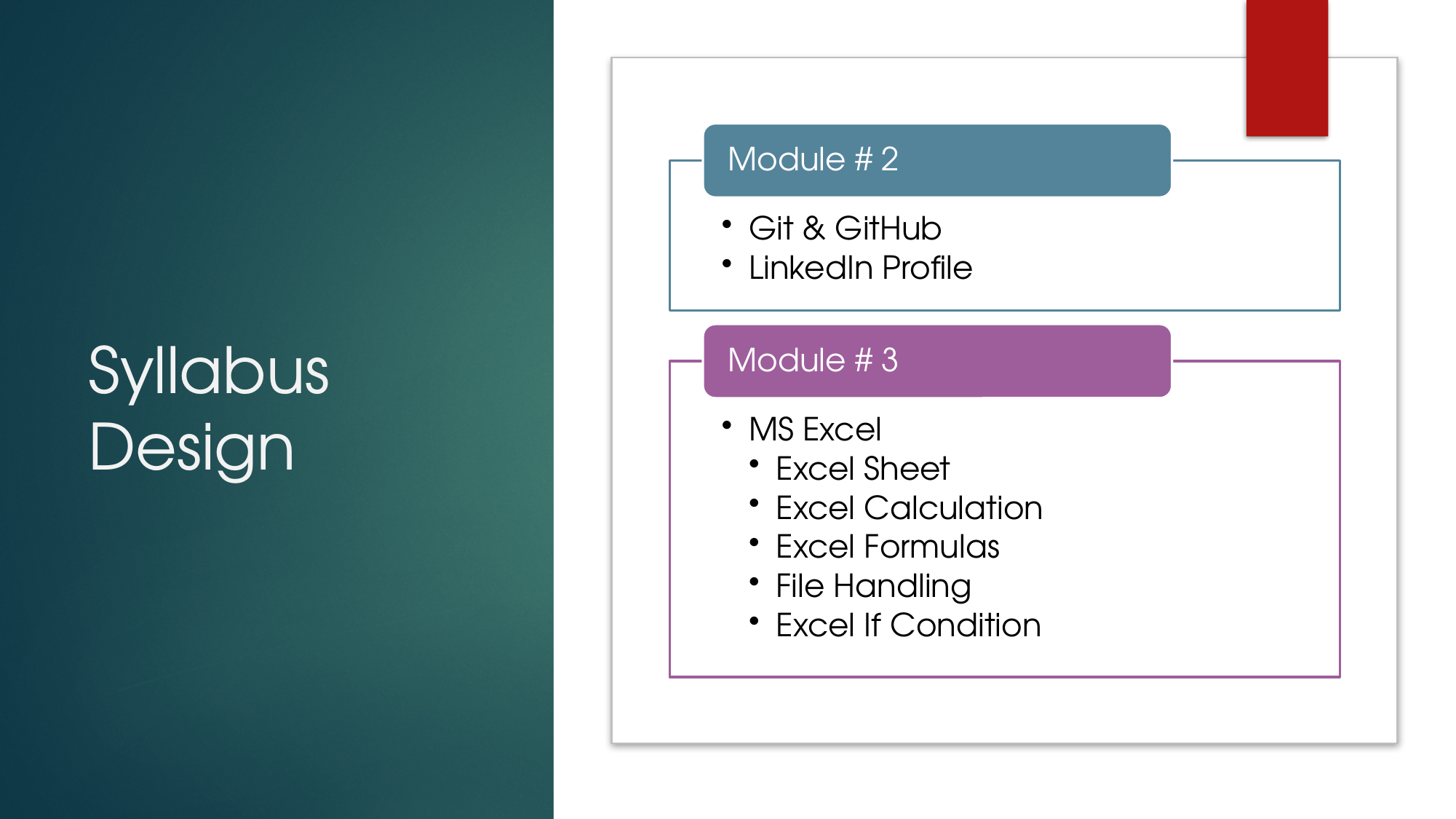

Git & GitHub
LinkedIn Profile
Module # 2
MS Excel
Excel Sheet
Excel Calculation
Excel Formulas
File Handling
Excel If Condition
Module # 3
# Syllabus Design